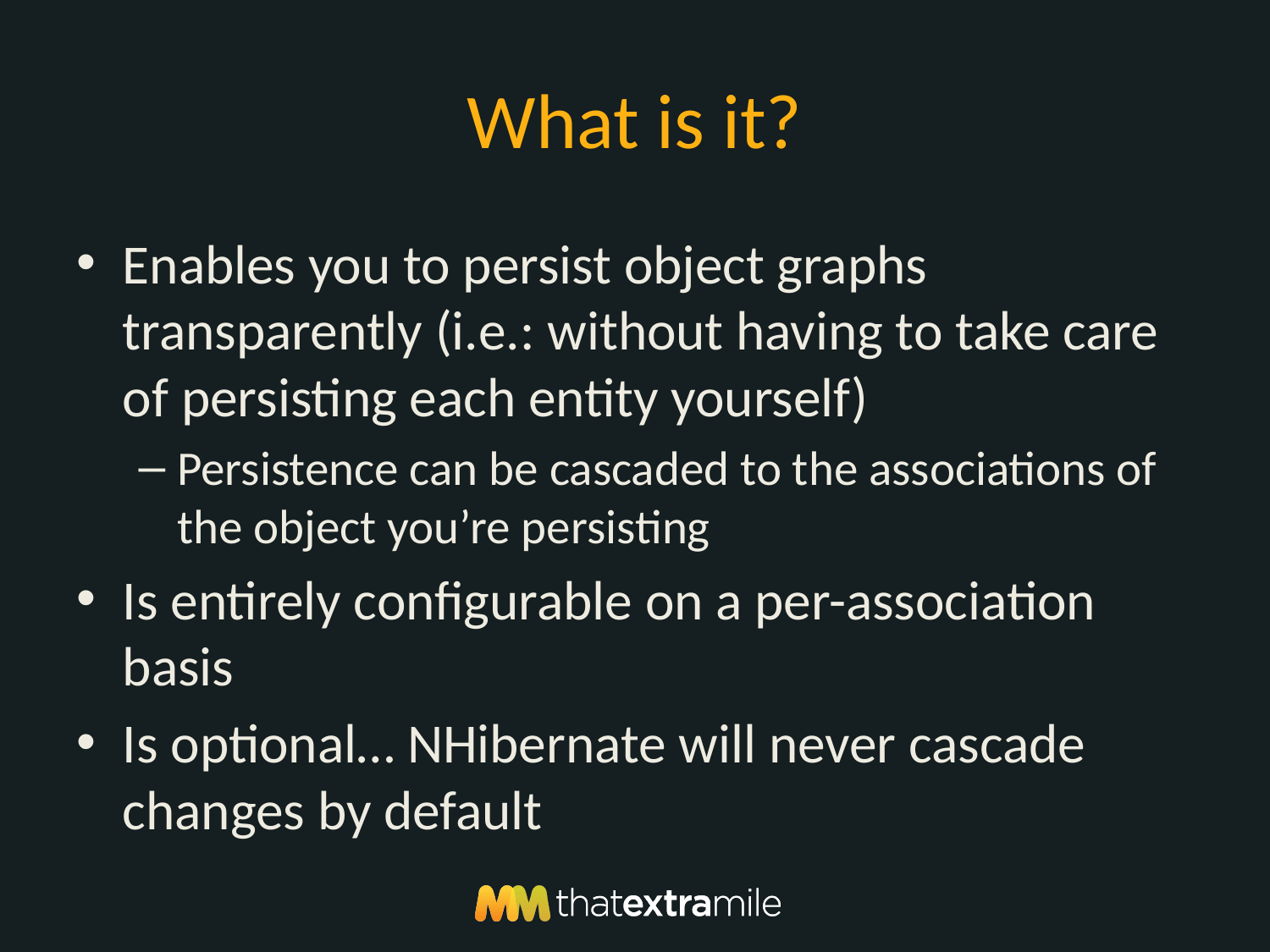

# What is it?
Enables you to persist object graphs transparently (i.e.: without having to take care of persisting each entity yourself)
Persistence can be cascaded to the associations of the object you’re persisting
Is entirely configurable on a per-association basis
Is optional… NHibernate will never cascade changes by default